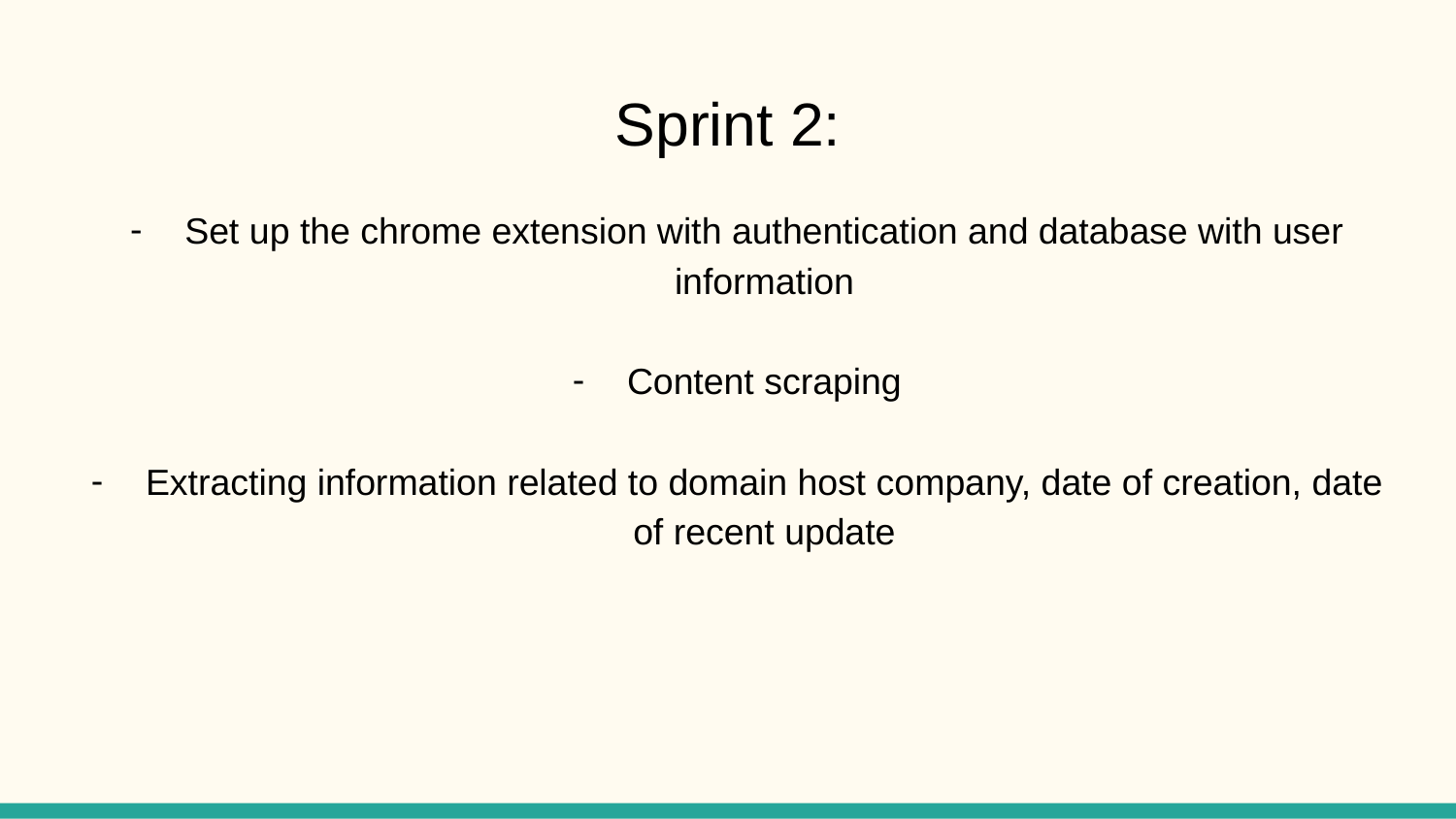

# Sprint 2:
Set up the chrome extension with authentication and database with user information

Content scraping

Extracting information related to domain host company, date of creation, date of recent update